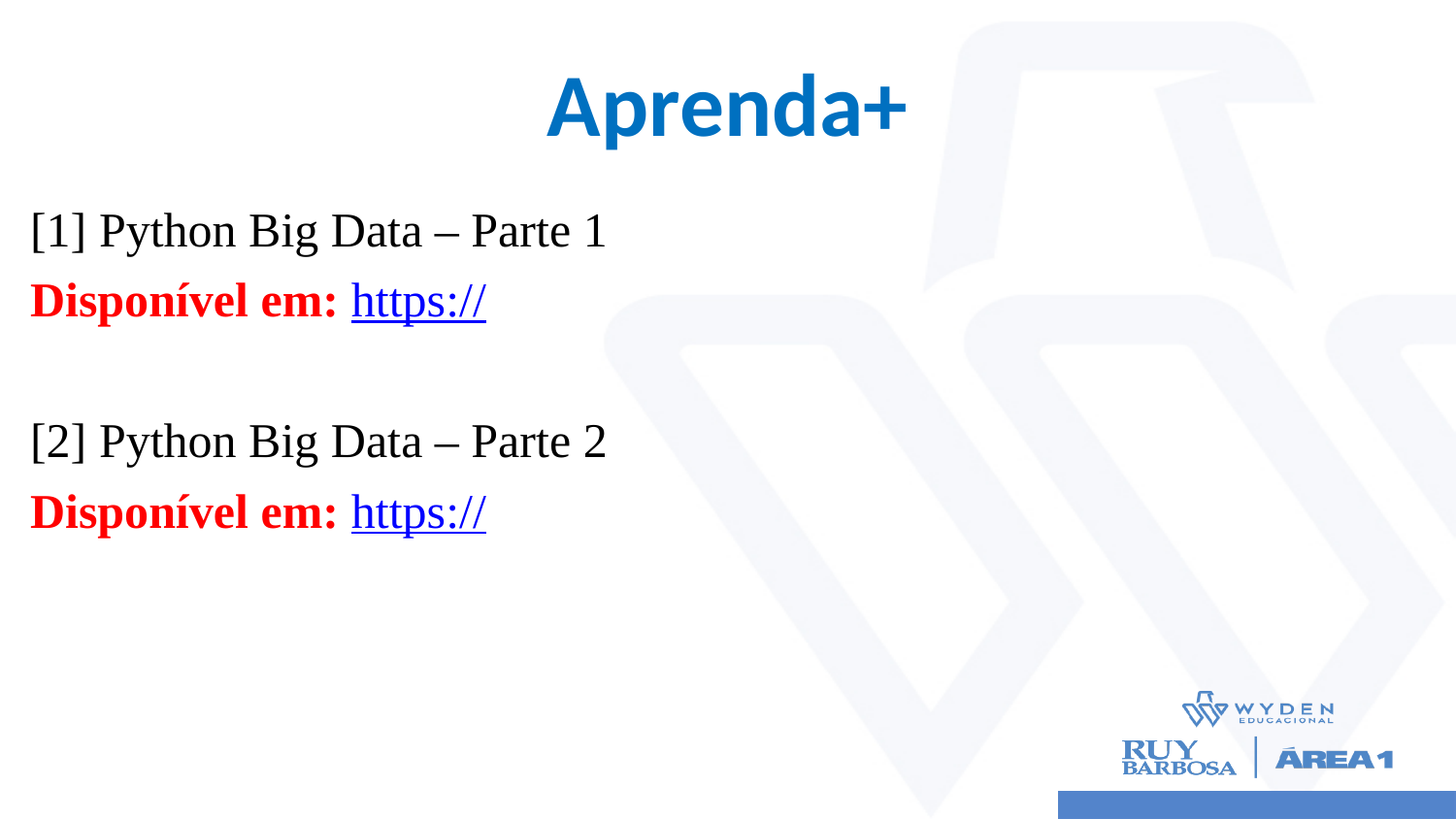

# Aprenda+
[1] Python Big Data – Parte 1
Disponível em: https://

[2] Python Big Data – Parte 2
Disponível em: https://